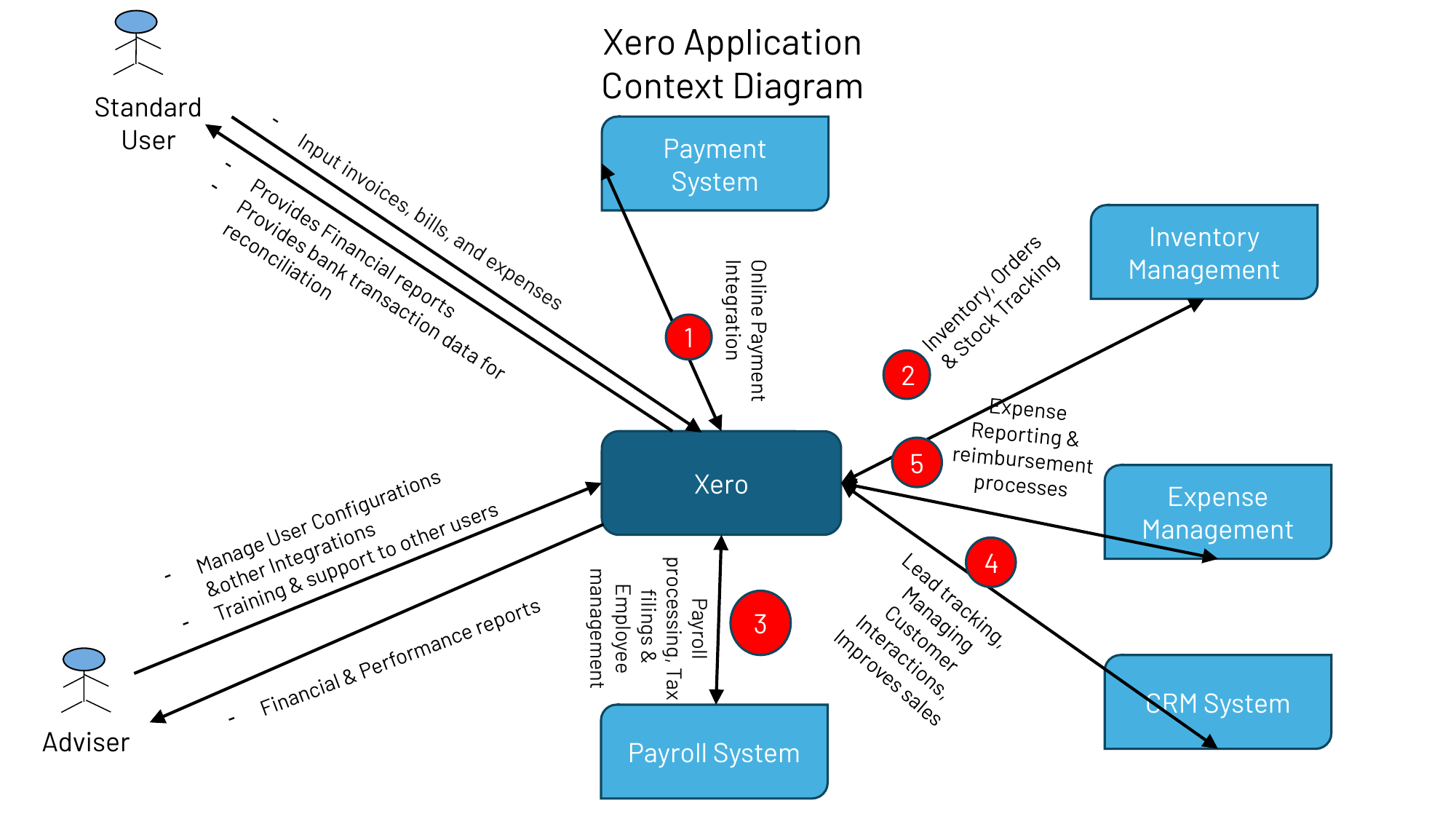

Xero Application
Context Diagram
Standard User
Payment System
Input invoices, bills, and expenses
Inventory
Management
Provides Financial reports
Provides bank transaction data for reconciliation
Inventory, Orders & Stock Tracking
Online Payment
Integration
1
2
Expense Reporting & reimbursement processes
Xero
5
Expense Management
Manage User Configurations &other Integrations
Training & support to other users
4
Payroll processing, Tax filings &
Employee management
Lead tracking, Managing
Customer Interactions,
Improves sales
3
Financial & Performance reports

CRM System
Payroll System
Adviser